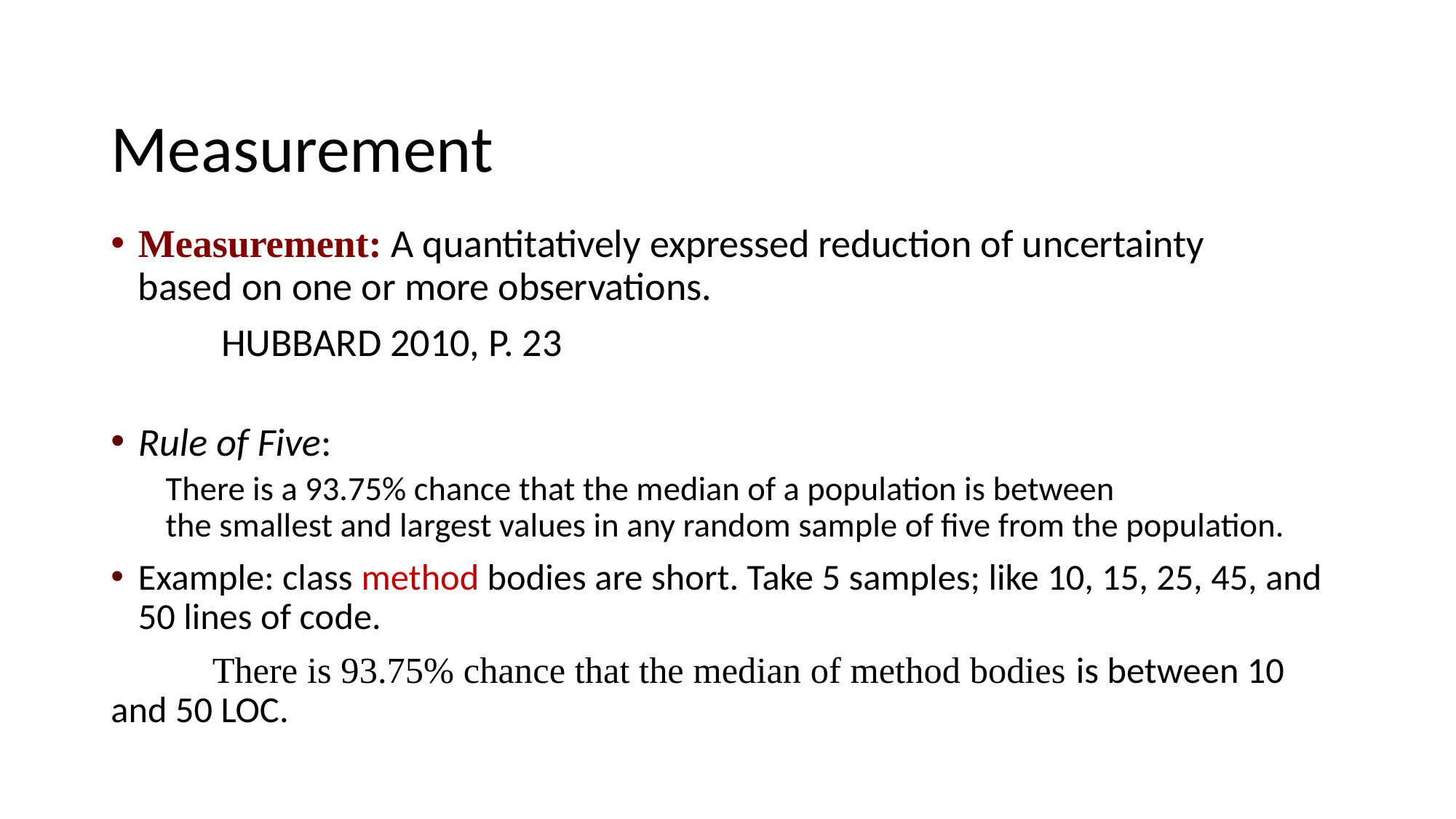

# Measurement
Measurement: A quantitatively expressed reduction of uncertainty
based on one or more observations.
							 HUBBARD 2010, P. 23
Rule of Five:
There is a 93.75% chance that the median of a population is between
the smallest and largest values in any random sample of five from the population.
Example: class method bodies are short. Take 5 samples; like 10, 15, 25, 45, and 50 lines of code.
	There is 93.75% chance that the median of method bodies is between 10 and 50 LOC.